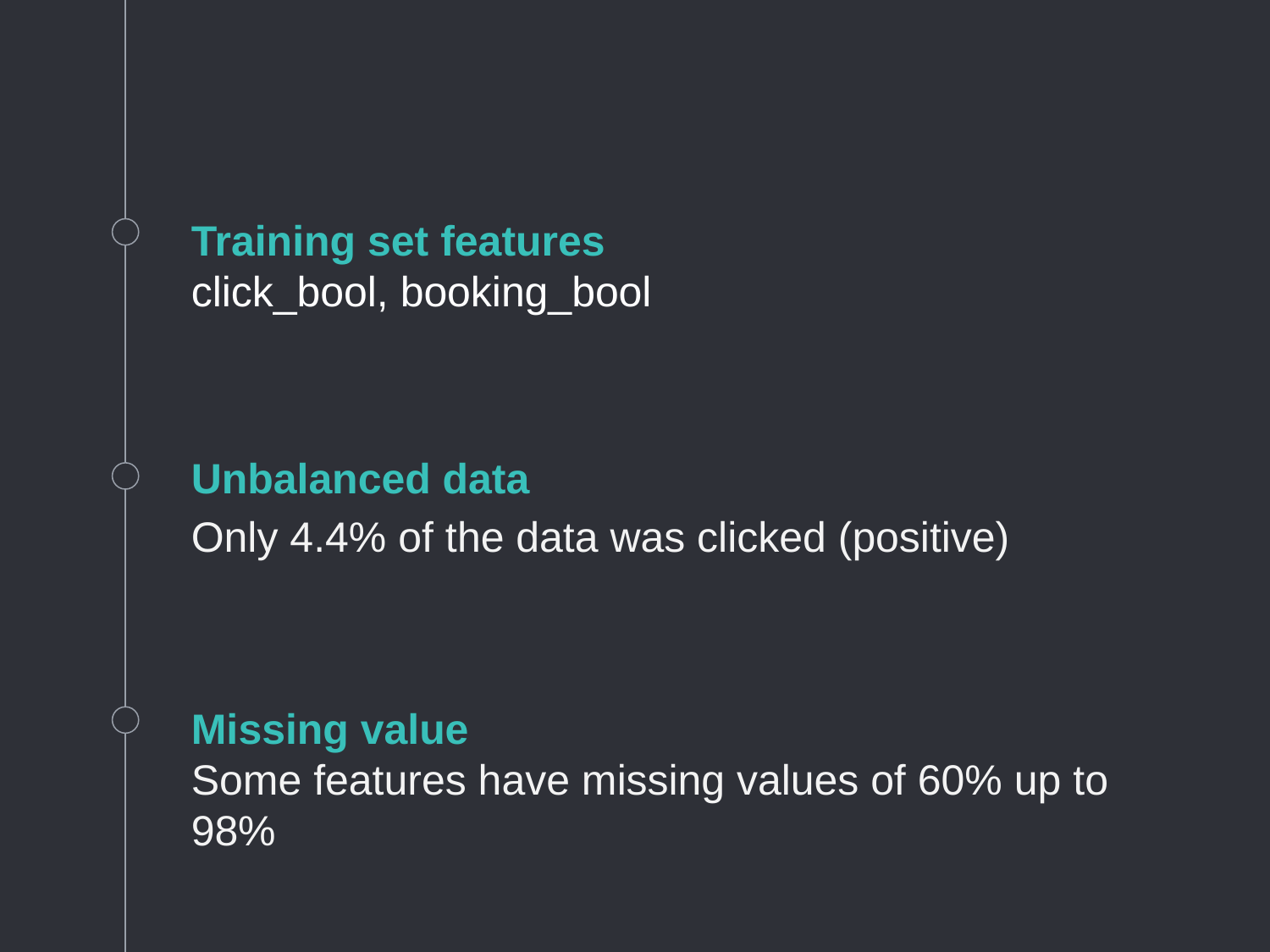

Training set features
click_bool, booking_bool

Unbalanced data
Only 4.4% of the data was clicked (positive)
Missing value

Some features have missing values of 60% up to 98%